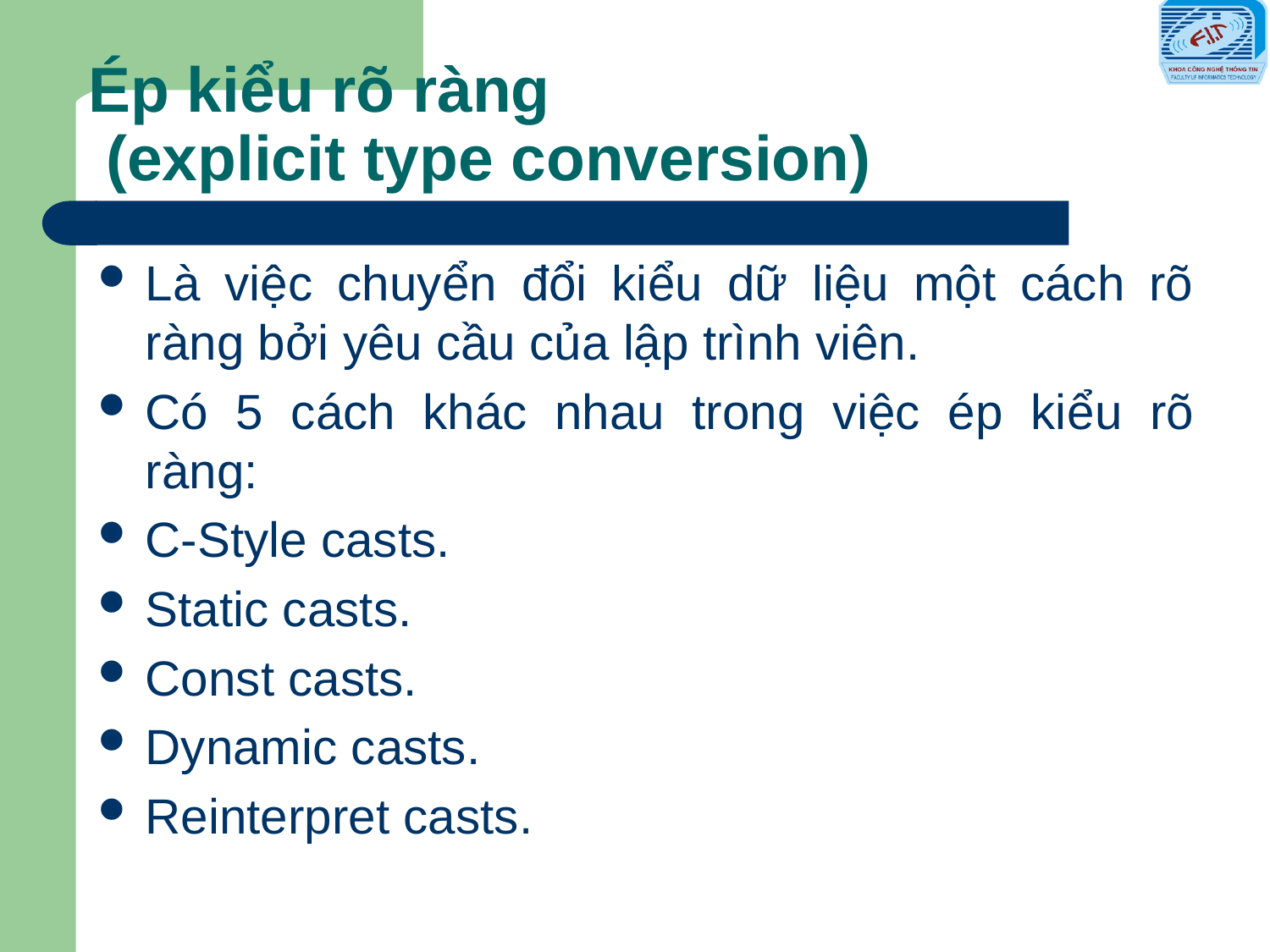

# Ép kiểu rõ ràng (explicit type conversion)
Là việc chuyển đổi kiểu dữ liệu một cách rõ ràng bởi yêu cầu của lập trình viên.
Có 5 cách khác nhau trong việc ép kiểu rõ ràng:
C-Style casts.
Static casts.
Const casts.
Dynamic casts.
Reinterpret casts.